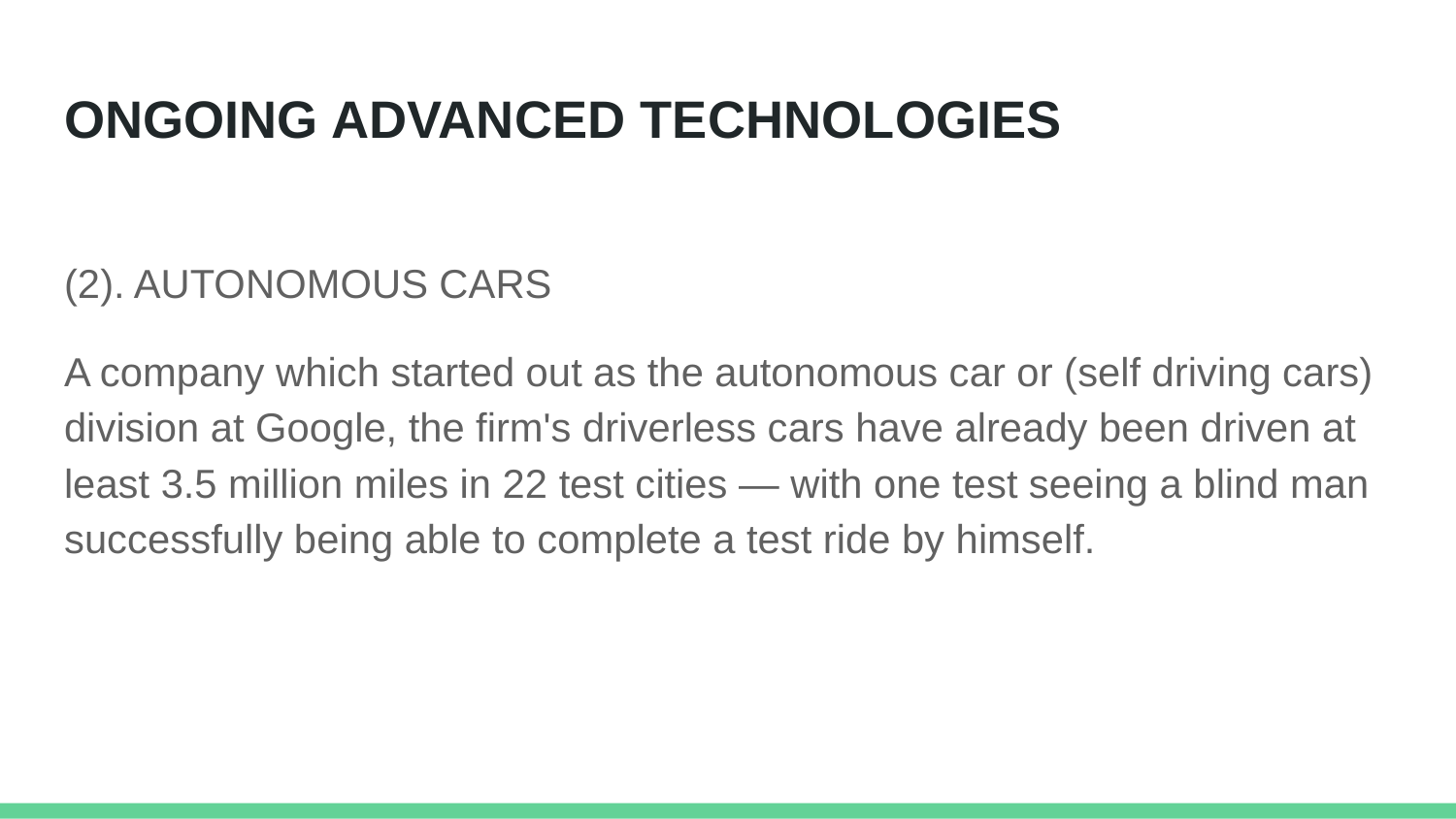

# ONGOING ADVANCED TECHNOLOGIES
(2). AUTONOMOUS CARS
A company which started out as the autonomous car or (self driving cars) division at Google, the firm's driverless cars have already been driven at least 3.5 million miles in 22 test cities — with one test seeing a blind man successfully being able to complete a test ride by himself.